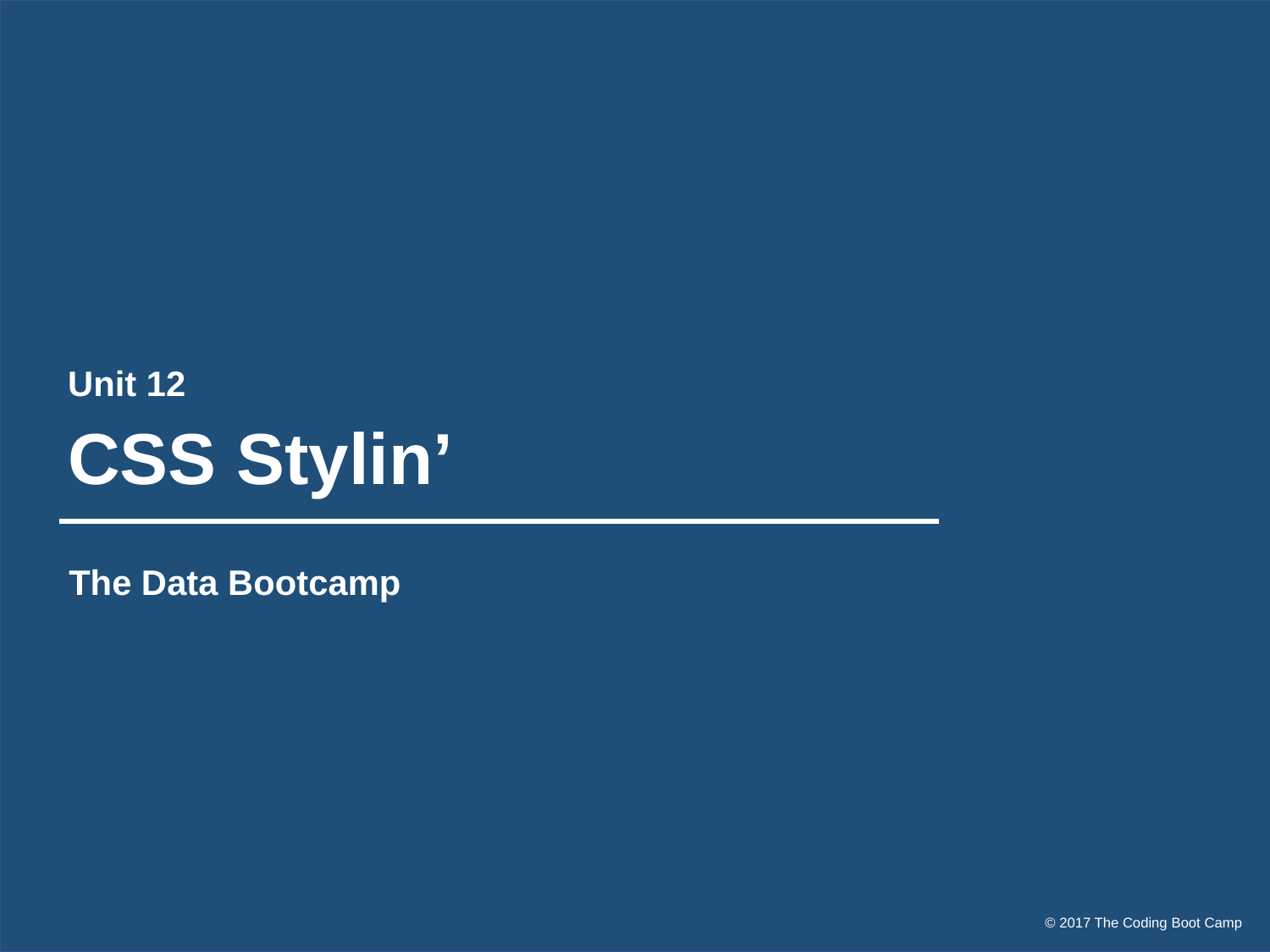

Unit 12
# CSS Stylin’
The Data Bootcamp